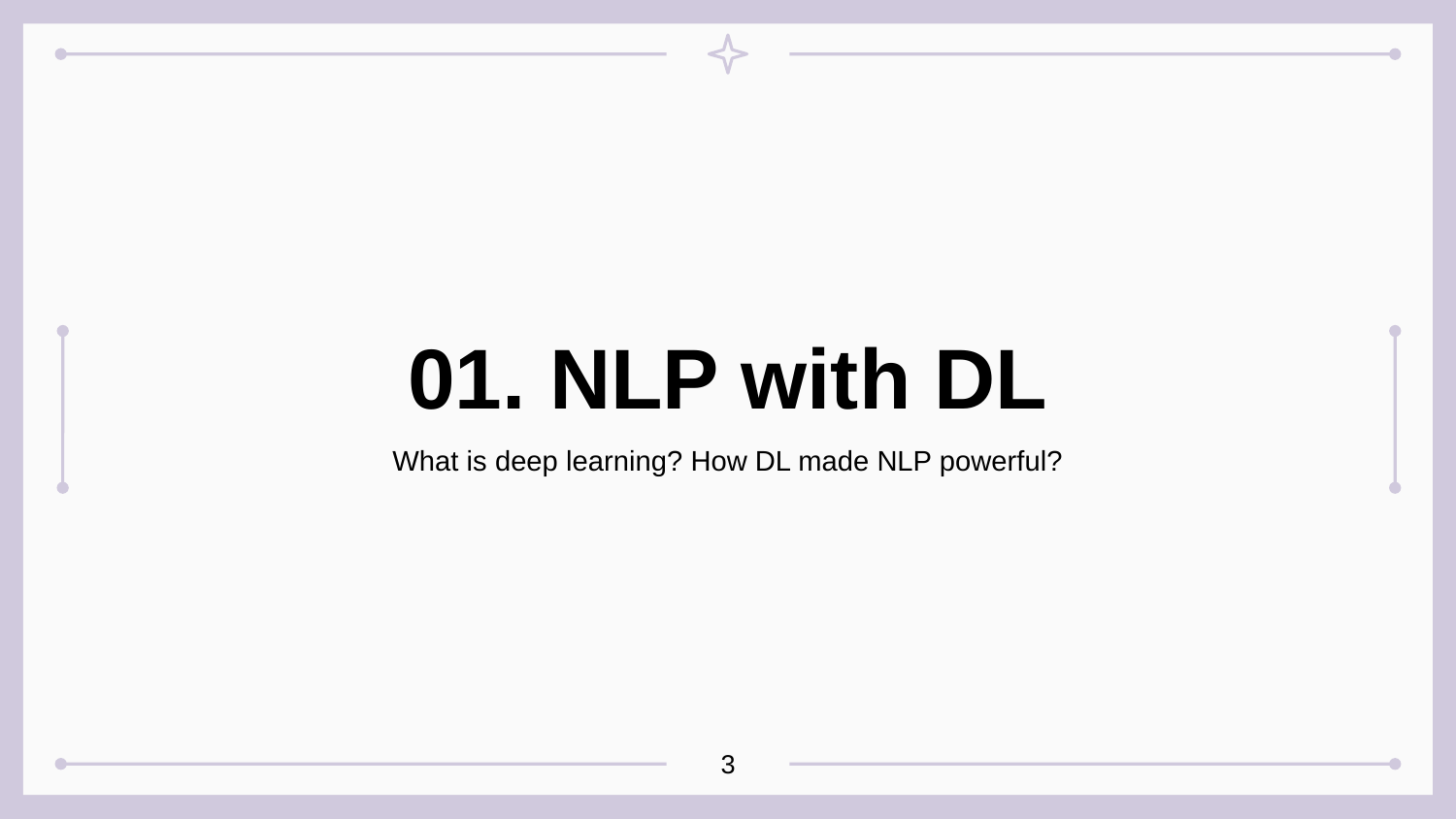

# 01. NLP with DL
What is deep learning? How DL made NLP powerful?
3